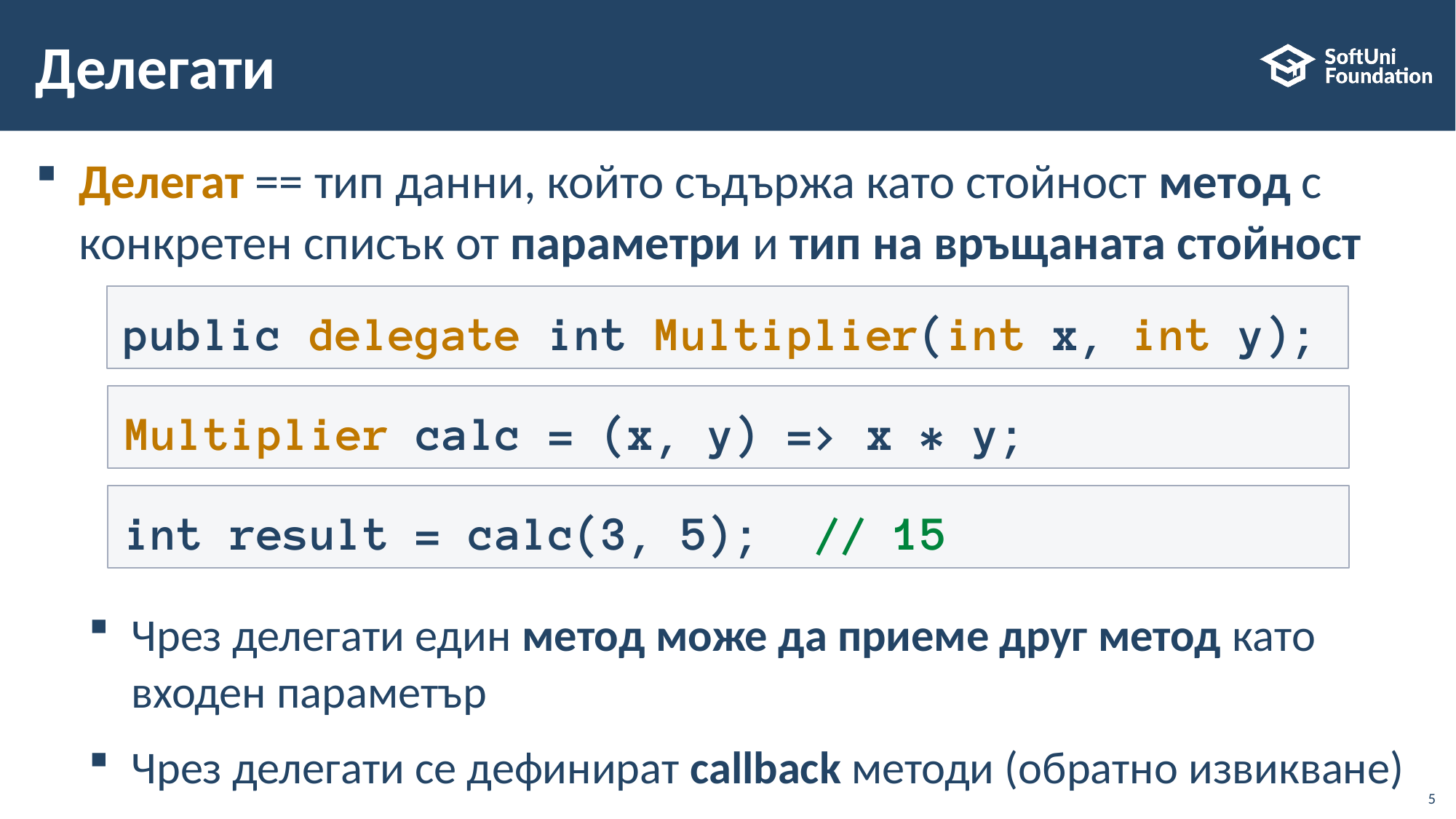

# Делегати
Делегат == тип данни, който съдържа като стойност метод с конкретен списък от параметри и тип на връщаната стойност

Чрез делегати един метод може да приеме друг метод като входен параметър
Чрез делегати се дефинират callback методи (обратно извикване)
public delegate int Multiplier(int x, int y);
Multiplier calc = (x, y) => x * y;
int result = calc(3, 5);  // 15
5